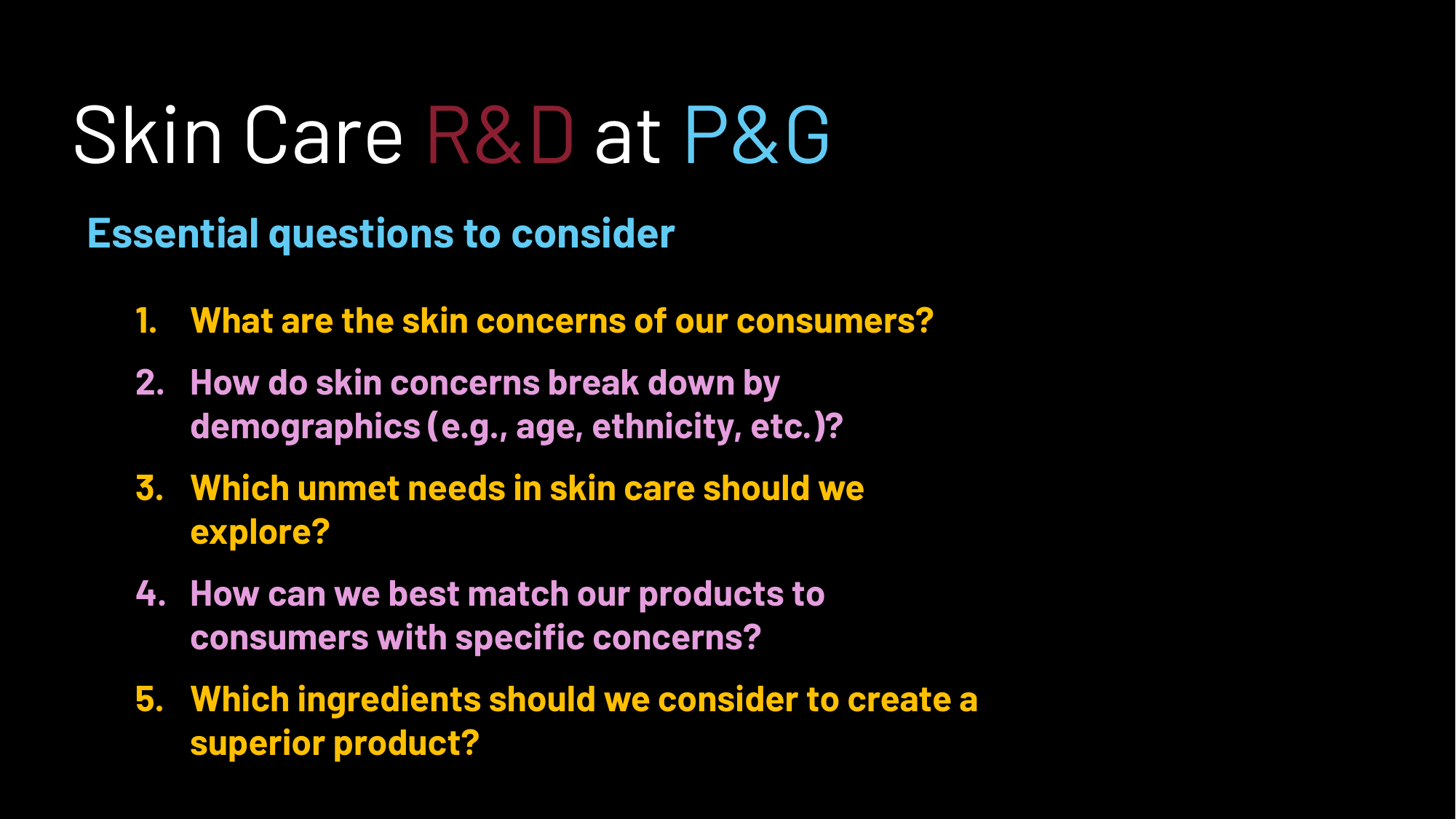

Skin Care R&D at P&G
Essential questions to consider
What are the skin concerns of our consumers?
How do skin concerns break down by demographics (e.g., age, ethnicity, etc.)?
Which unmet needs in skin care should we explore?
How can we best match our products to consumers with specific concerns?
Which ingredients should we consider to create a superior product?